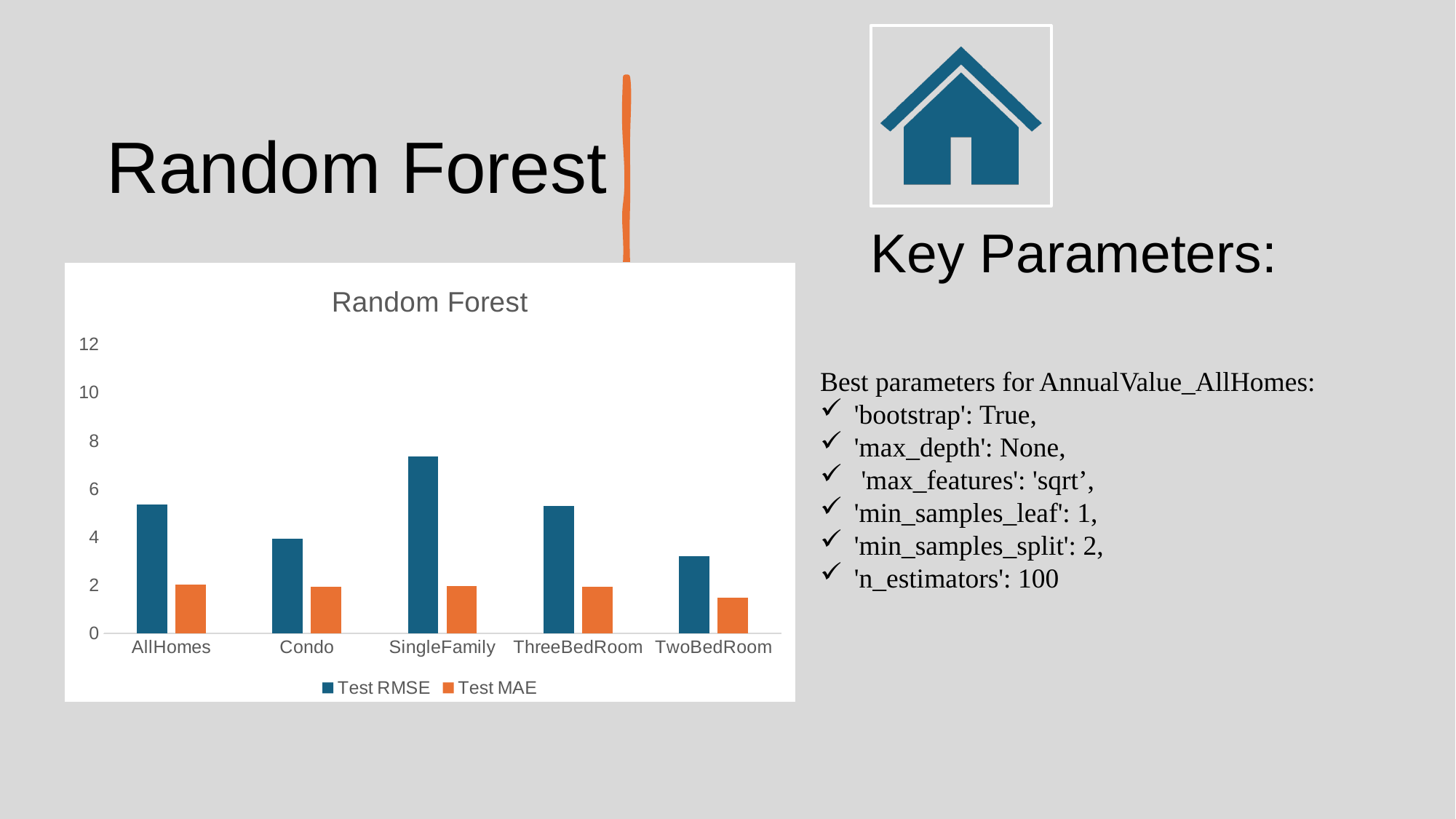

Key Parameters:

# Random Forest

### Chart: Random Forest

| Category | Test RMSE | Test MAE |
|---|---|---|
| AllHomes | 5.36 | 2.02 |
| Condo | 3.93 | 1.93 |
| SingleFamily | 7.35 | 1.97 |
| ThreeBedRoom | 5.3 | 1.94 |
| TwoBedRoom | 3.2 | 1.48 |
Best parameters for AnnualValue_AllHomes:
'bootstrap': True,
'max_depth': None,
 'max_features': 'sqrt’,
'min_samples_leaf': 1,
'min_samples_split': 2,
'n_estimators': 100